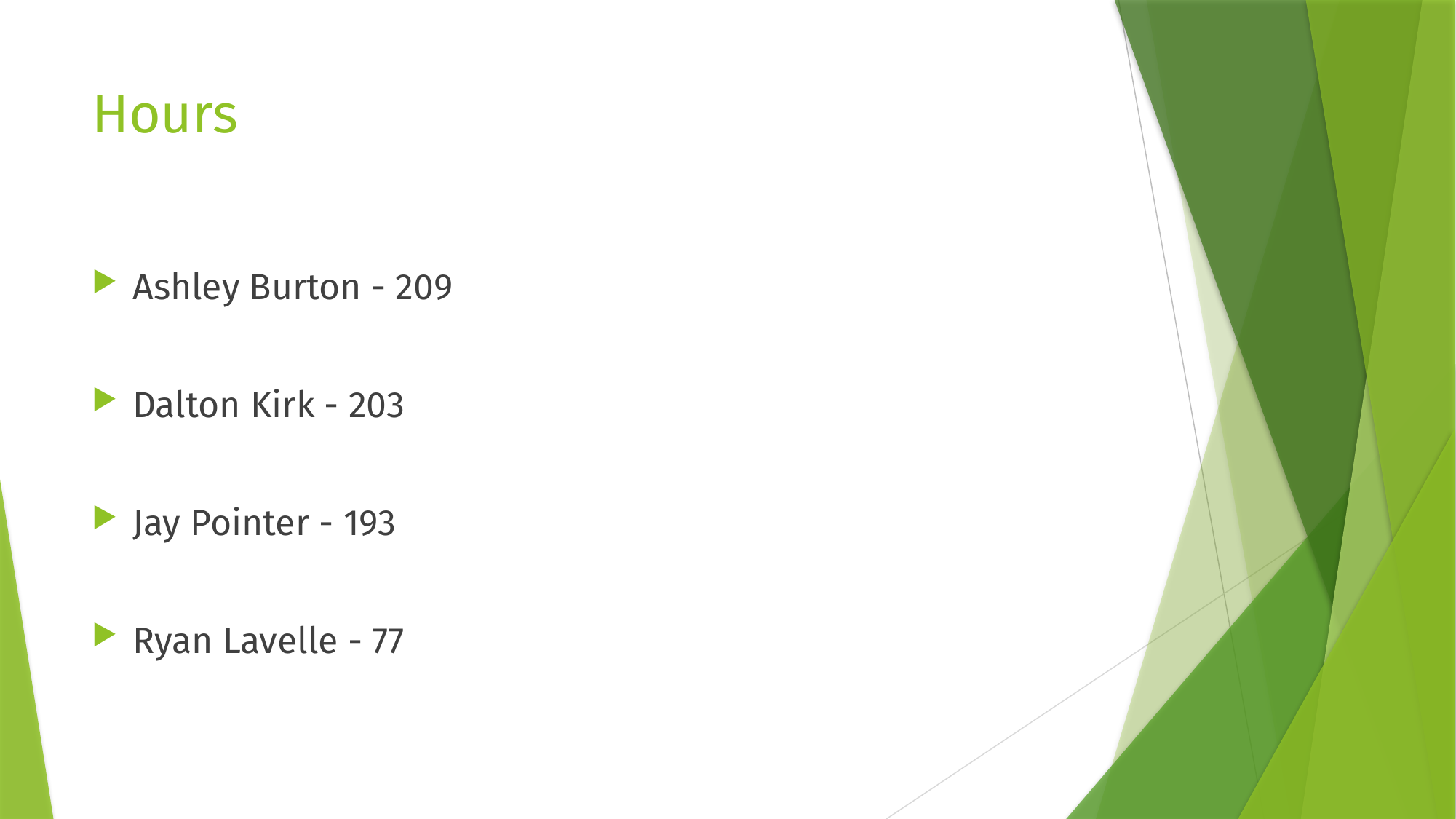

# Hours
Ashley Burton - 209

Dalton Kirk - 203

Jay Pointer - 193

Ryan Lavelle - 77